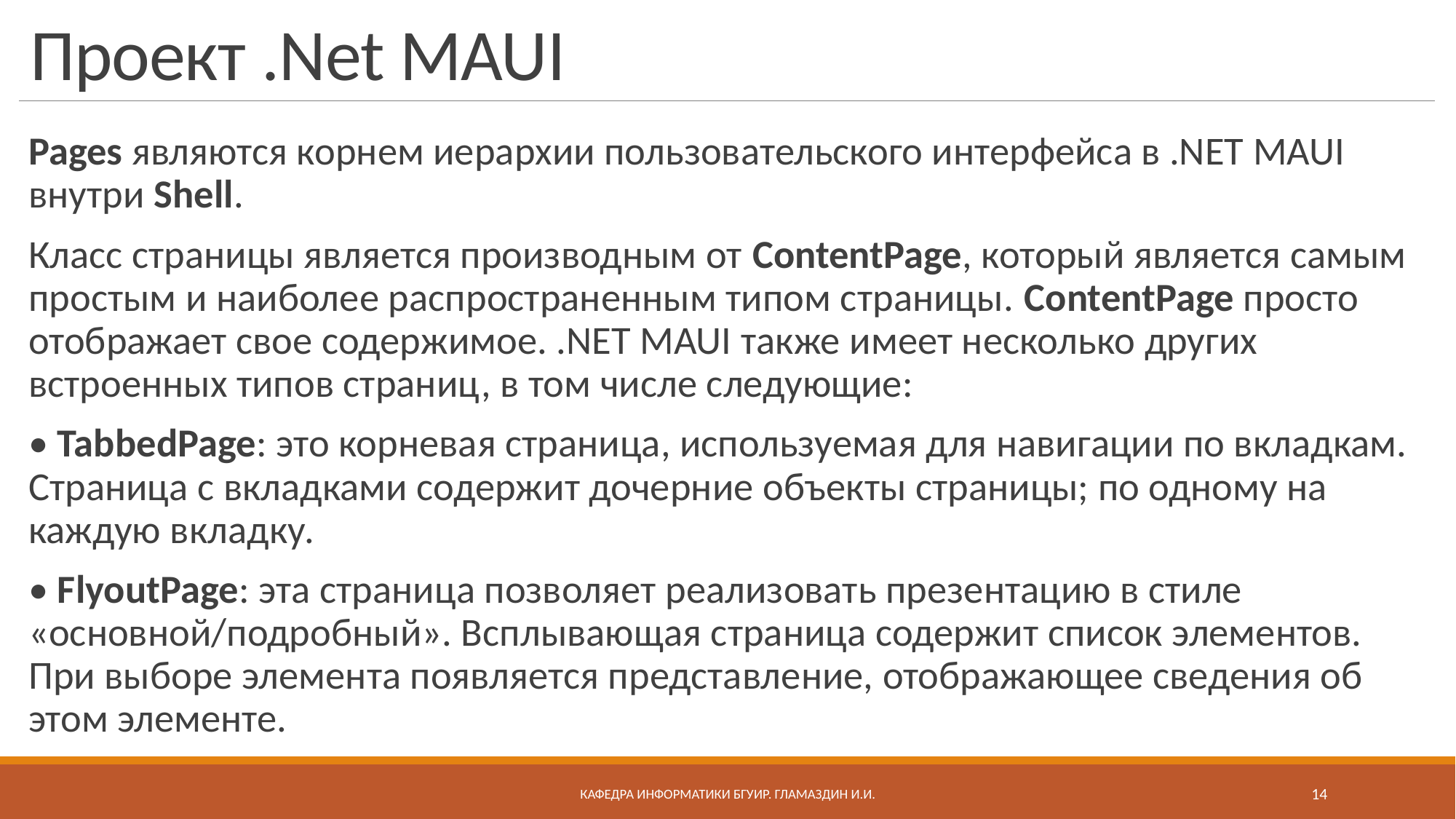

# Проект .Net MAUI
Pages являются корнем иерархии пользовательского интерфейса в .NET MAUI внутри Shell.
Класс страницы является производным от ContentPage, который является самым простым и наиболее распространенным типом страницы. ContentPage просто отображает свое содержимое. .NET MAUI также имеет несколько других встроенных типов страниц, в том числе следующие:
• TabbedPage: это корневая страница, используемая для навигации по вкладкам. Страница с вкладками содержит дочерние объекты страницы; по одному на каждую вкладку.
• FlyoutPage: эта страница позволяет реализовать презентацию в стиле «основной/подробный». Всплывающая страница содержит список элементов. При выборе элемента появляется представление, отображающее сведения об этом элементе.
Кафедра информатики бгуир. Гламаздин И.и.
14